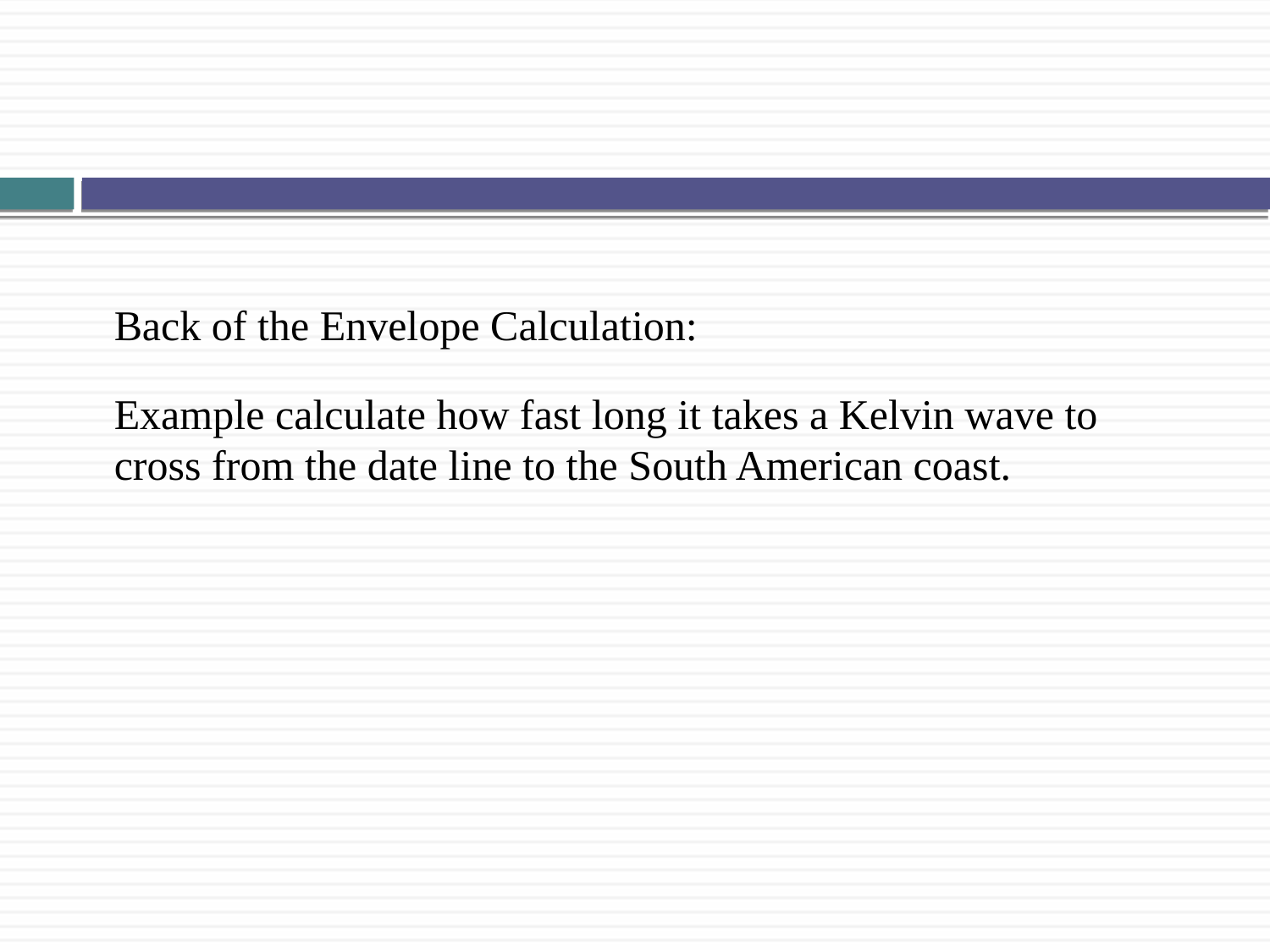

Back of the Envelope Calculation:

Example calculate how fast long it takes a Kelvin wave to
cross from the date line to the South American coast.